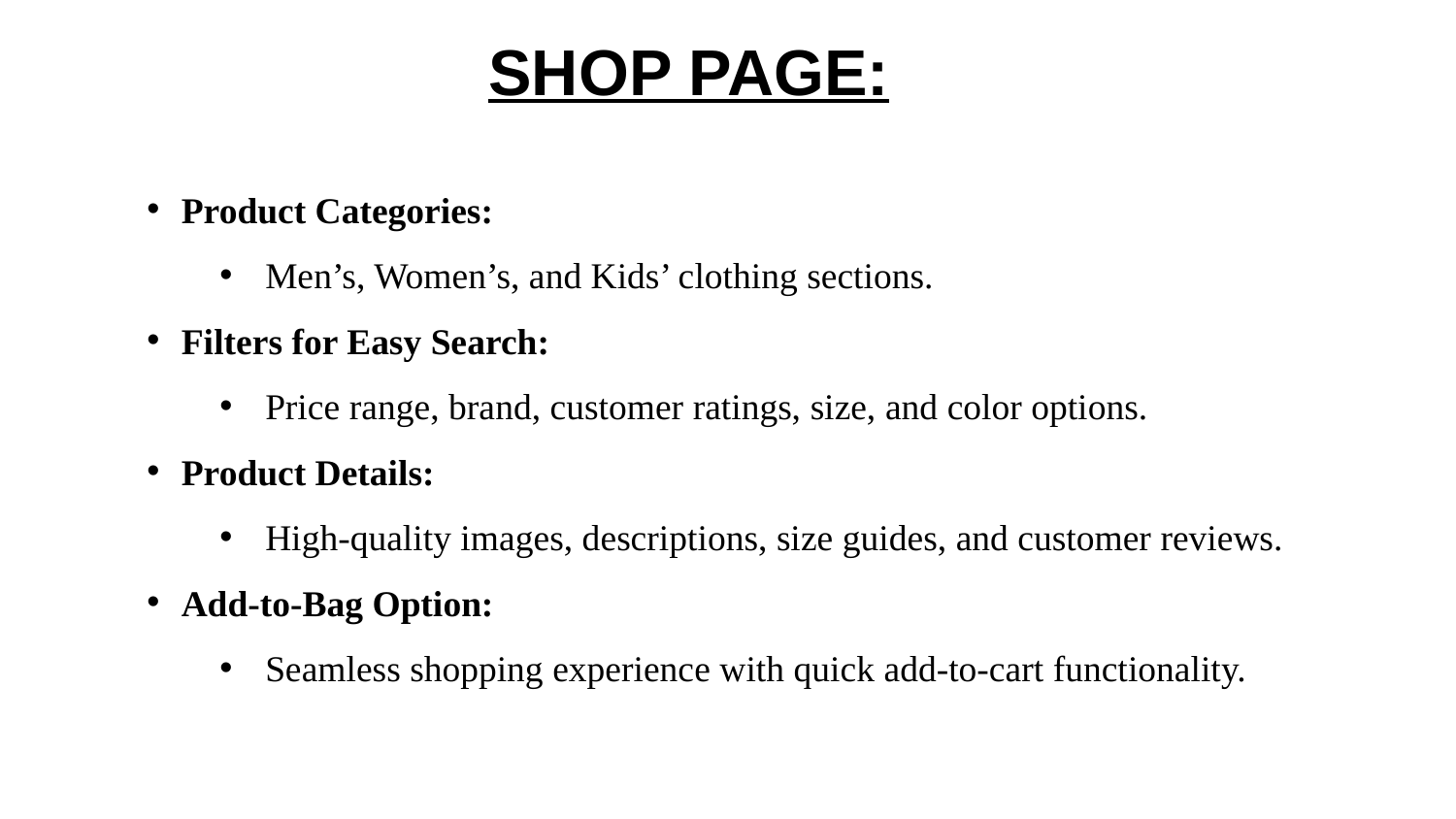

# SHOP PAGE:
Product Categories:
Men’s, Women’s, and Kids’ clothing sections.
Filters for Easy Search:
Price range, brand, customer ratings, size, and color options.
Product Details:
High-quality images, descriptions, size guides, and customer reviews.
Add-to-Bag Option:
Seamless shopping experience with quick add-to-cart functionality.